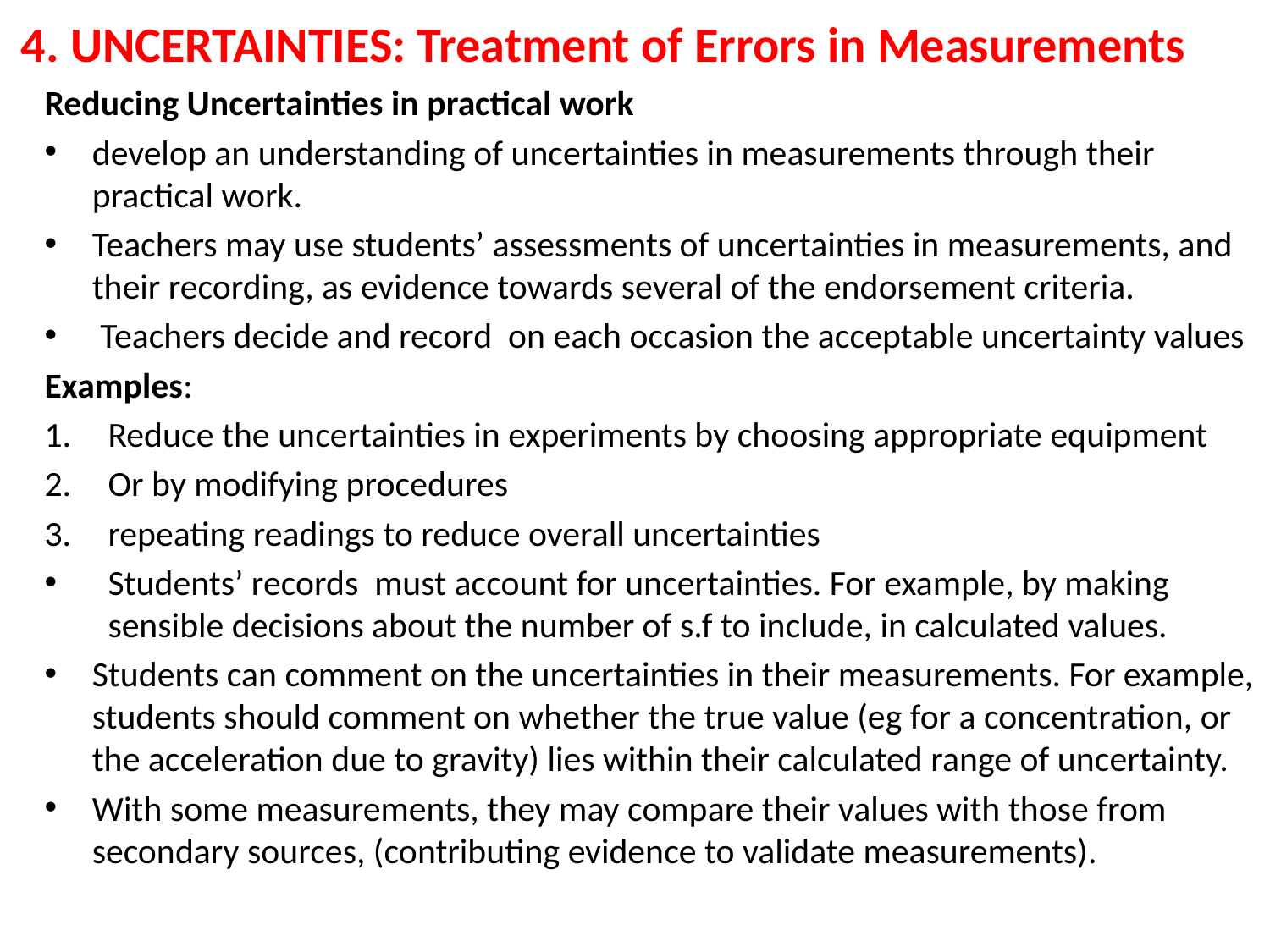

# 4. UNCERTAINTIES: Treatment of Errors in Measurements
Reducing Uncertainties in practical work
develop an understanding of uncertainties in measurements through their practical work.
Teachers may use students’ assessments of uncertainties in measurements, and their recording, as evidence towards several of the endorsement criteria.
 Teachers decide and record  on each occasion the acceptable uncertainty values
Examples:
Reduce the uncertainties in experiments by choosing appropriate equipment
Or by modifying procedures
repeating readings to reduce overall uncertainties
Students’ records  must account for uncertainties. For example, by making sensible decisions about the number of s.f to include, in calculated values.
Students can comment on the uncertainties in their measurements. For example, students should comment on whether the true value (eg for a concentration, or the acceleration due to gravity) lies within their calculated range of uncertainty.
With some measurements, they may compare their values with those from secondary sources, (contributing evidence to validate measurements).